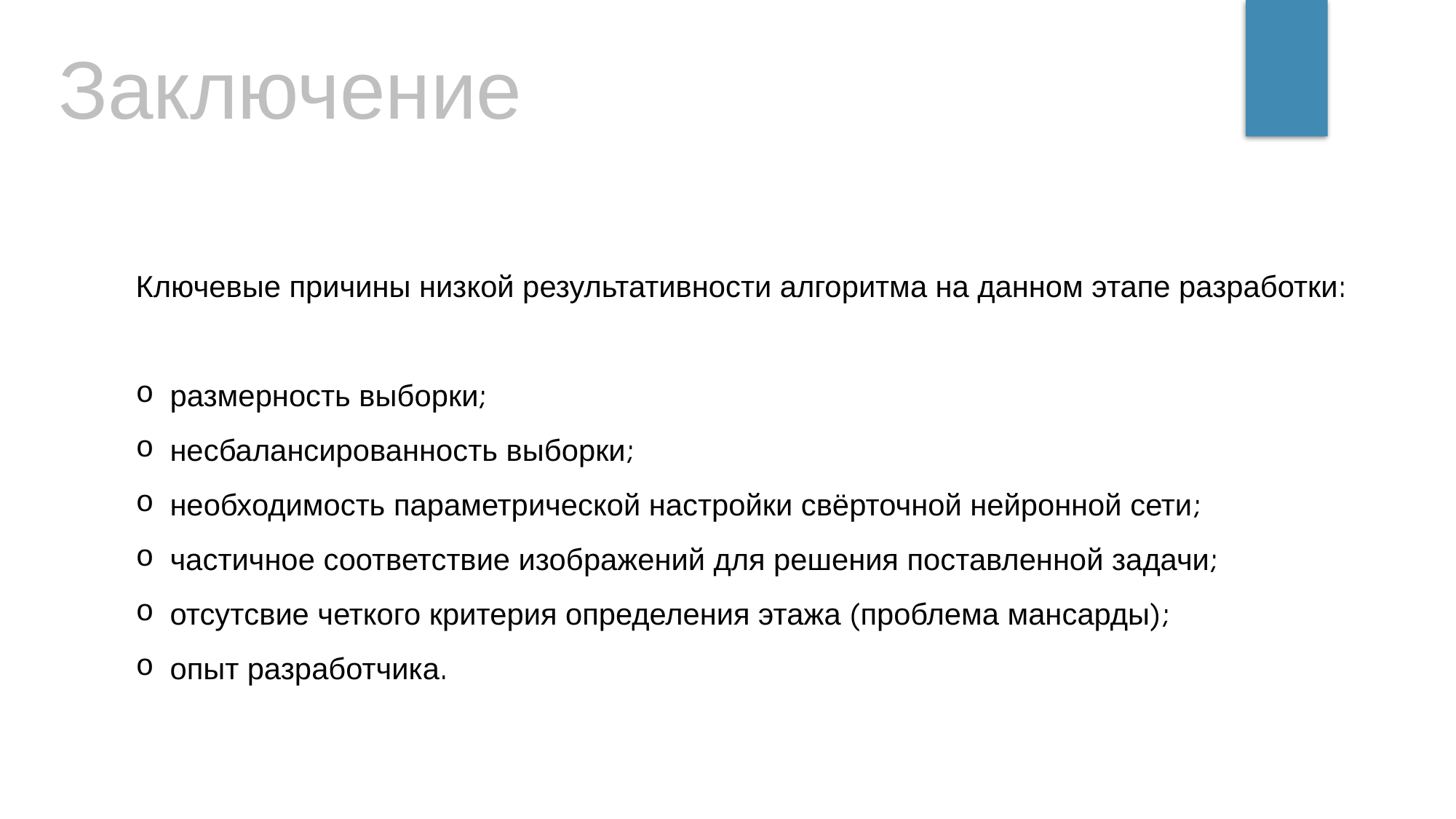

Заключение
Ключевые причины низкой результативности алгоритма на данном этапе разработки:

размерность выборки;
несбалансированность выборки;
необходимость параметрической настройки свёрточной нейронной сети;
частичное соответствие изображений для решения поставленной задачи;
отсутсвие четкого критерия определения этажа (проблема мансарды);
опыт разработчика.